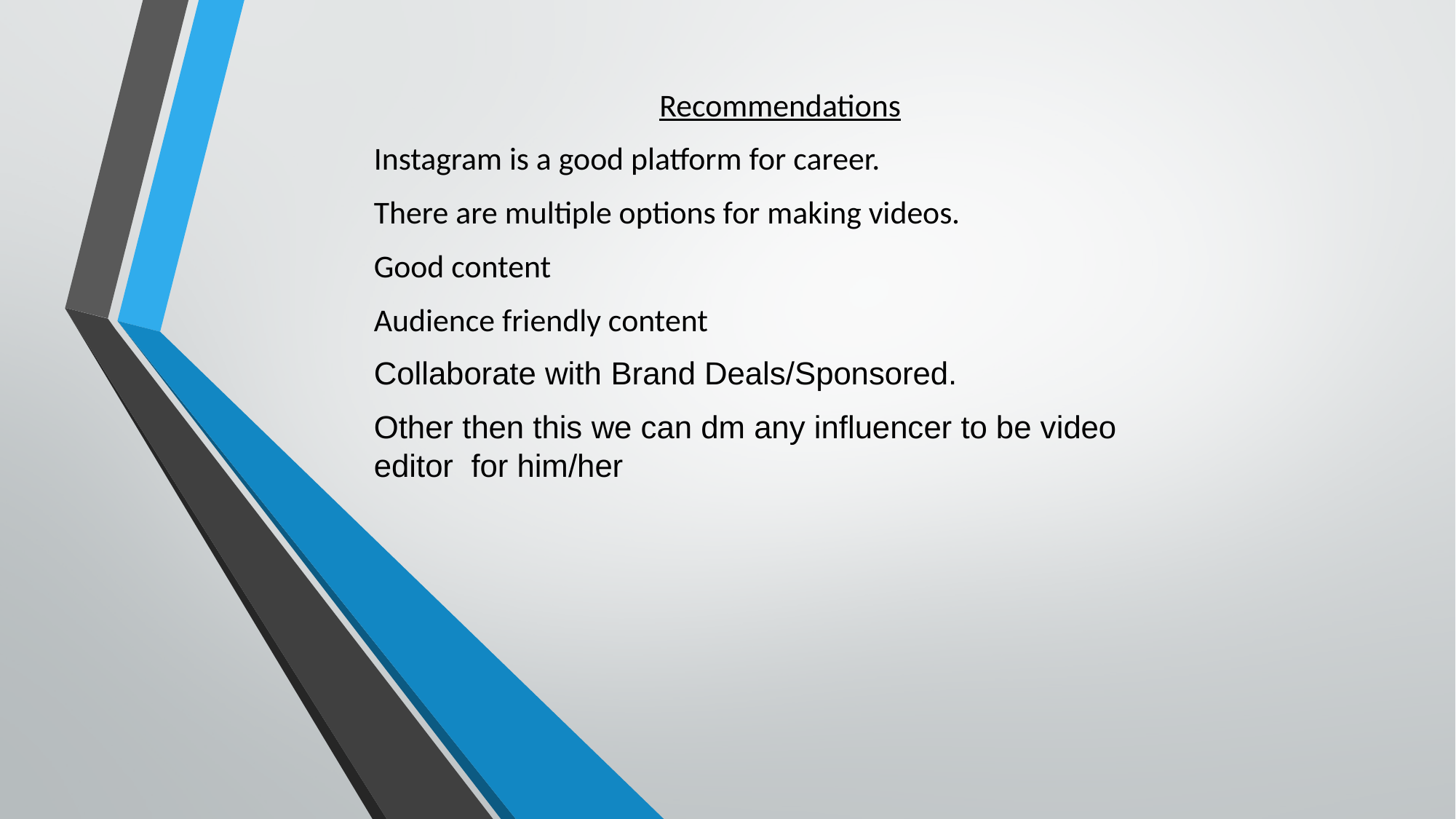

Recommendations
Instagram is a good platform for career.
There are multiple options for making videos.
Good content
Audience friendly content
Collaborate with Brand Deals/Sponsored.
Other then this we can dm any influencer to be video editor  for him/her